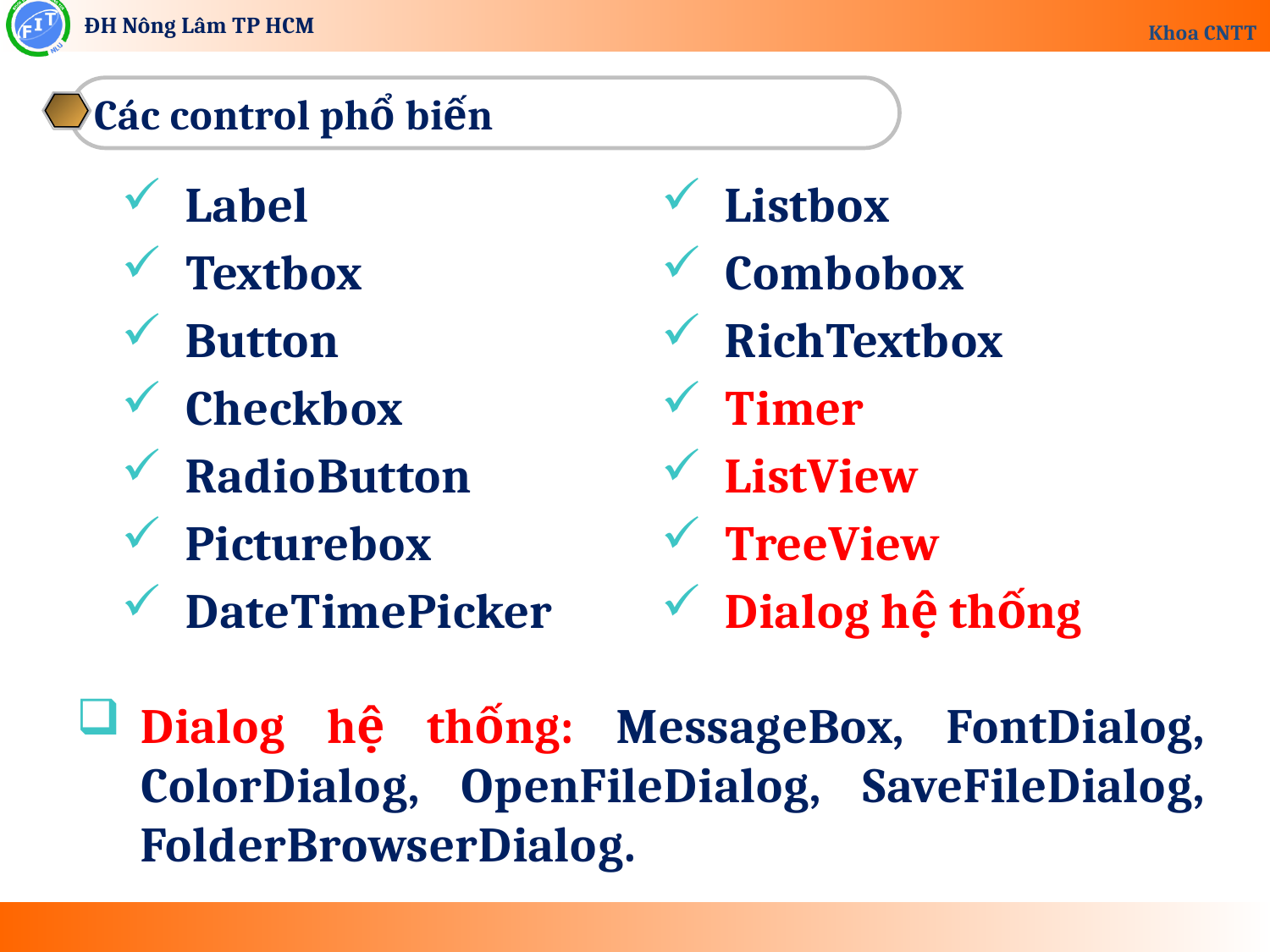

Các control phổ biến

| Label Textbox Button Checkbox RadioButton Picturebox DateTimePicker | Listbox Combobox RichTextbox Timer ListView TreeView Dialog hệ thống |
| --- | --- |
Dialog hệ thống: MessageBox, FontDialog, ColorDialog, OpenFileDialog, SaveFileDialog, FolderBrowserDialog.